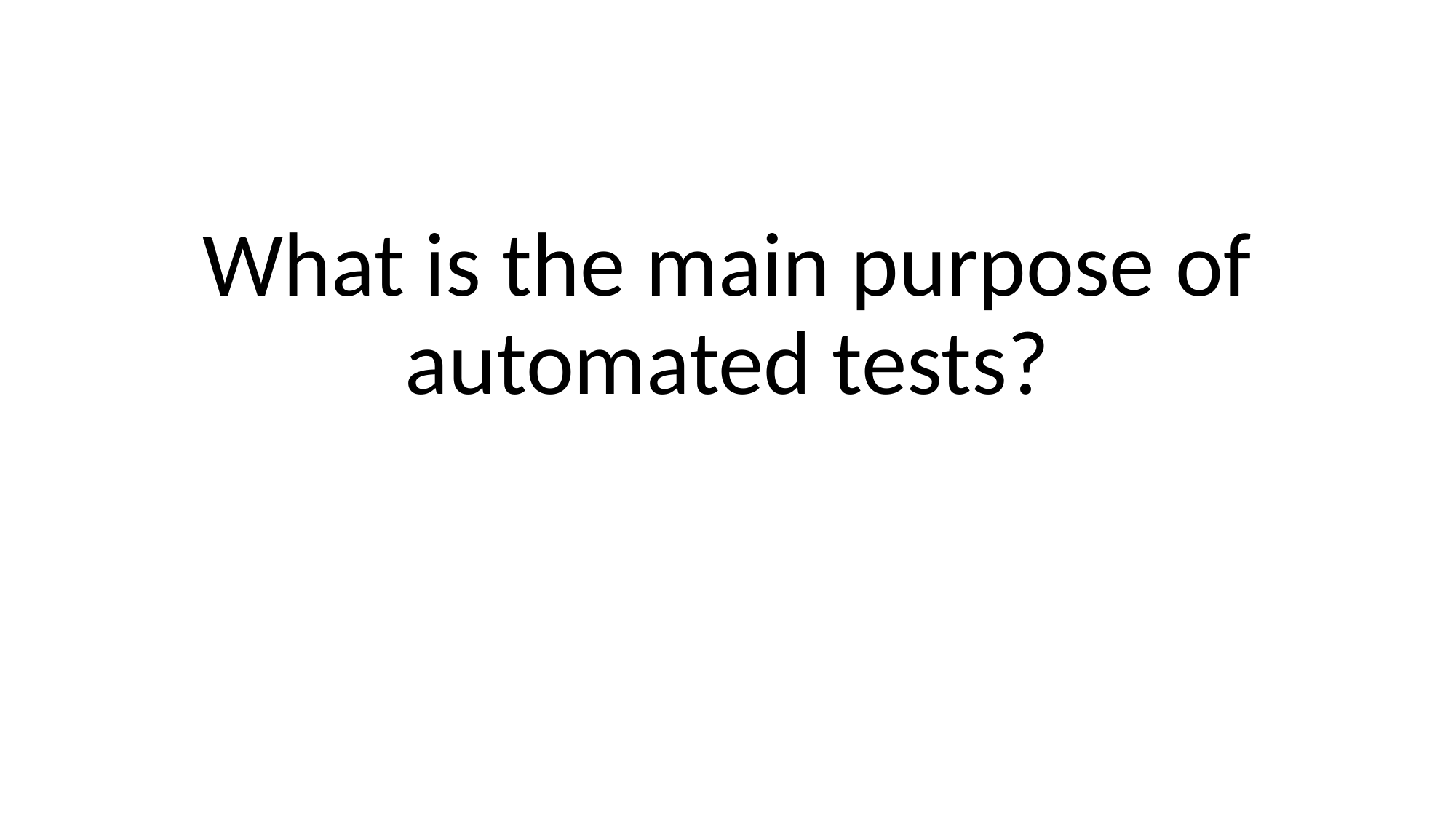

# What is the main purpose of automated tests?